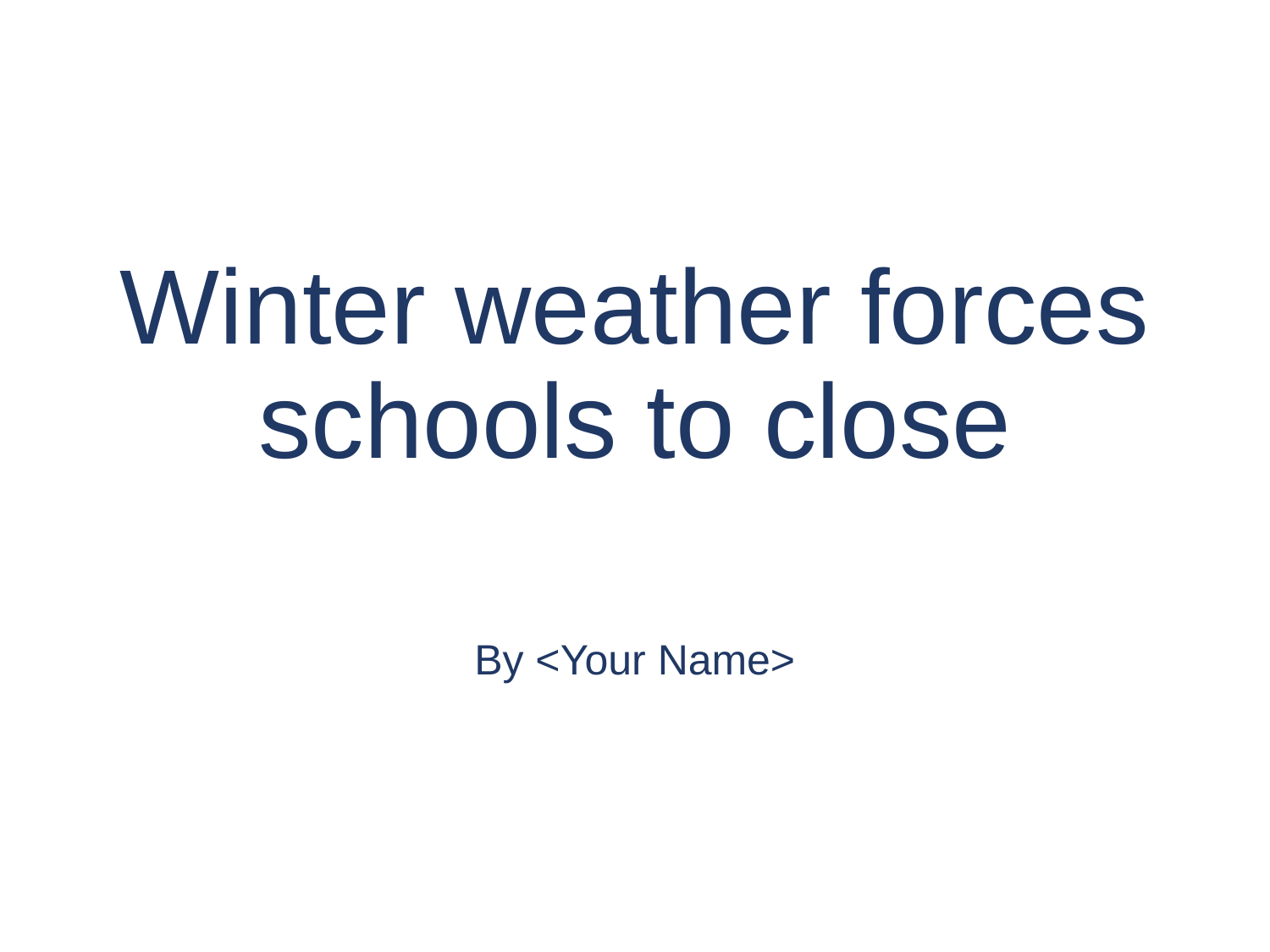

# Winter weather forces schools to close

By <Your Name>